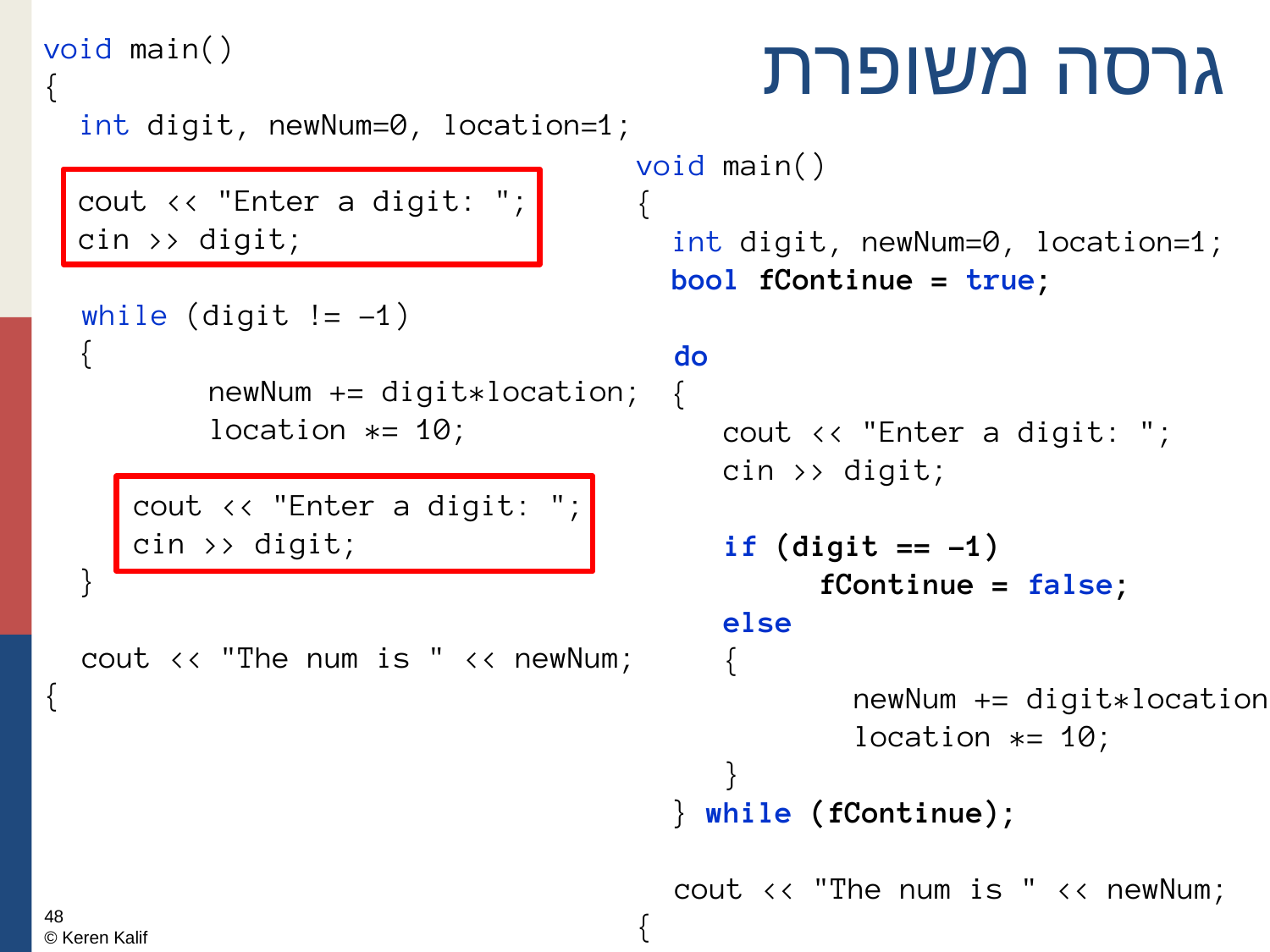

# גרסה משופרת
void main()
{
  int digit, newNum=0, location=1;

  cout << "Enter a digit: ";
  cin >> digit;

	while (digit != -1)
  {
		newNum += digit*location;
		location *= 10;

	   cout << "Enter a digit: ";
	   cin >> digit;
  }

	cout << "The num is " << newNum;
{
void main()
{
  int digit, newNum=0, location=1;
  bool fContinue = true;

	do
  {
     cout << "Enter a digit: ";
     cin >> digit;

     if (digit == -1)
		 fContinue = false;
     else
     {
   	   newNum += digit*location;
		   location *= 10;
     }
  } while (fContinue);

	cout << "The num is " << newNum;
{